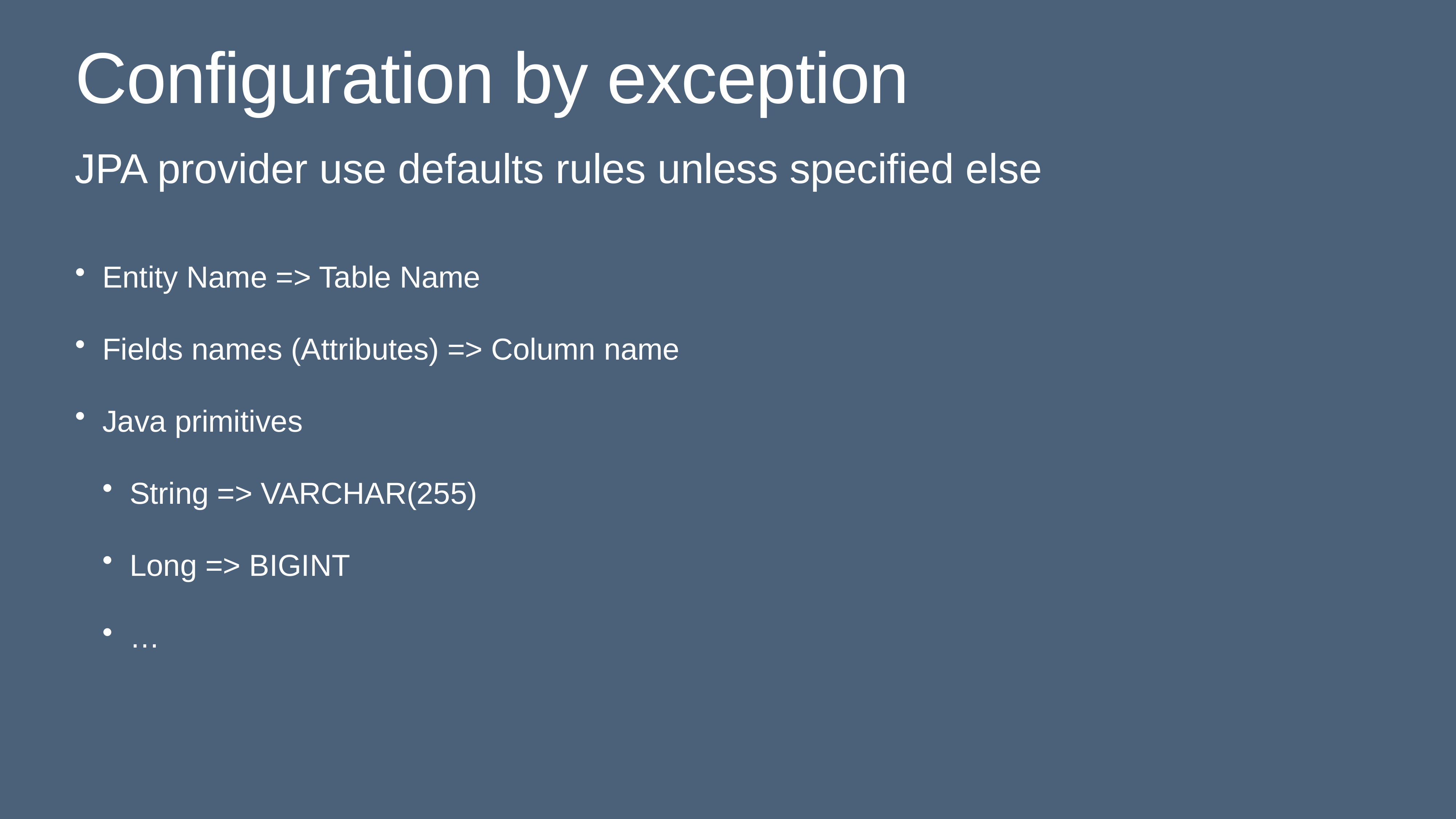

# Configuration by exception
JPA provider use defaults rules unless specified else
Entity Name => Table Name
Fields names (Attributes) => Column name
Java primitives
String => VARCHAR(255)
Long => BIGINT
…